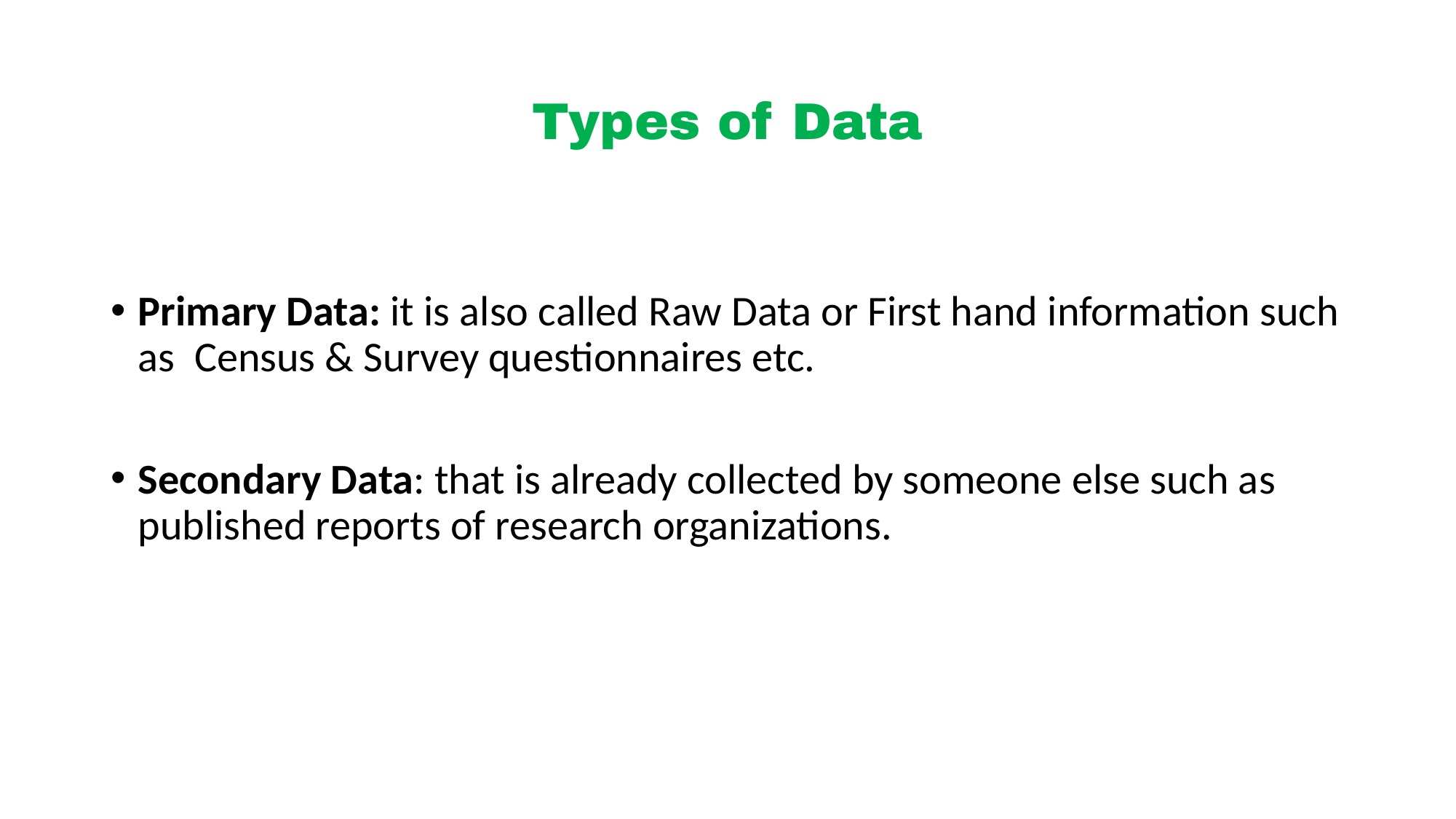

# Types of Data

Primary Data: it is also called Raw Data or First hand information such as  Census & Survey questionnaires etc.

Secondary Data: that is already collected by someone else such as published reports of research organizations.